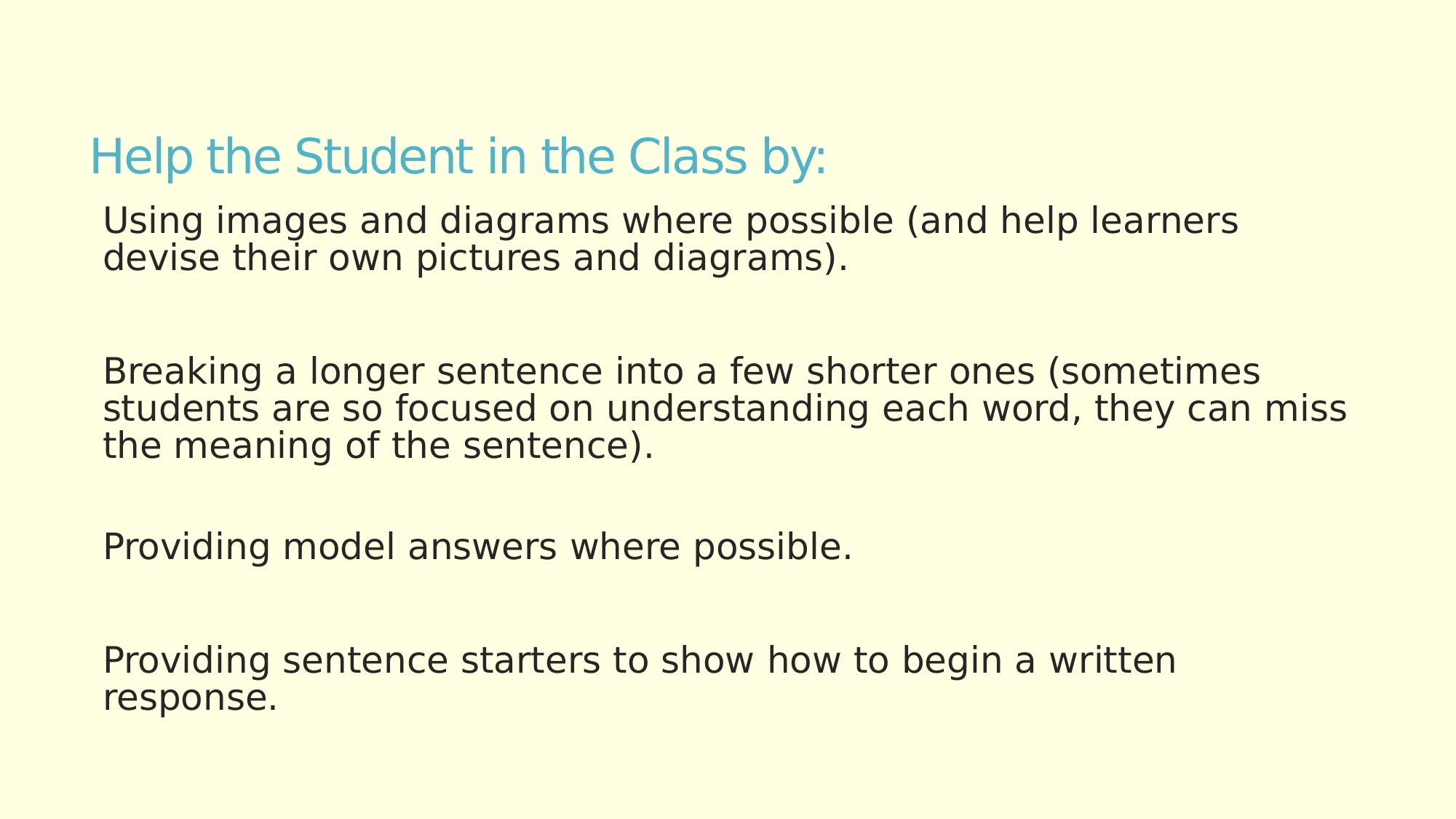

# Help the Student in the Class by:
Using images and diagrams where possible (and help learners devise their own pictures and diagrams).

Breaking a longer sentence into a few shorter ones (sometimes students are so focused on understanding each word, they can miss the meaning of the sentence).

Providing model answers where possible.

Providing sentence starters to show how to begin a written response.